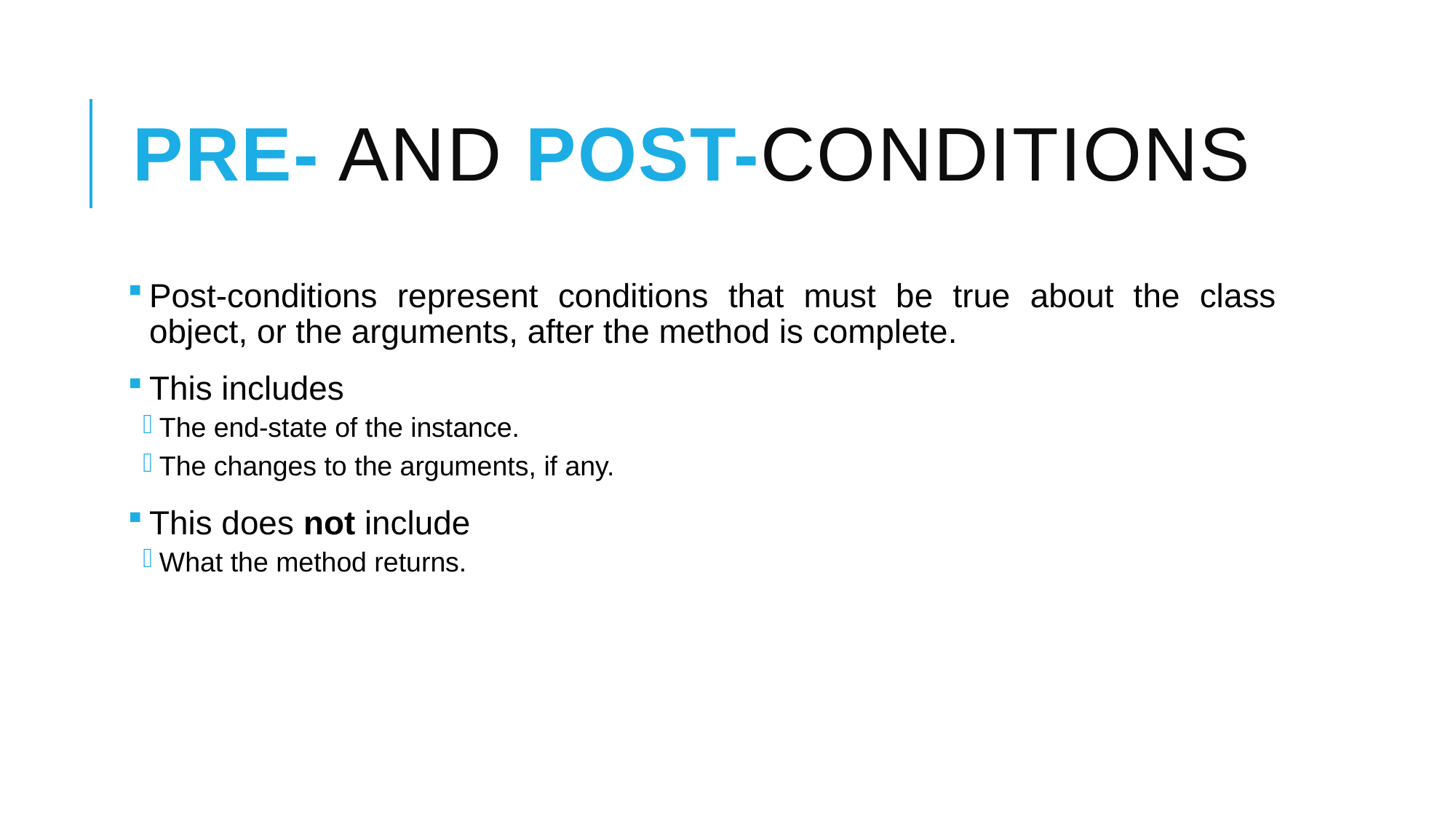

# Pre- and post-conditions
Post-conditions represent conditions that must be true about the class object, or the arguments, after the method is complete.
This includes
The end-state of the instance.
The changes to the arguments, if any.
This does not include
What the method returns.